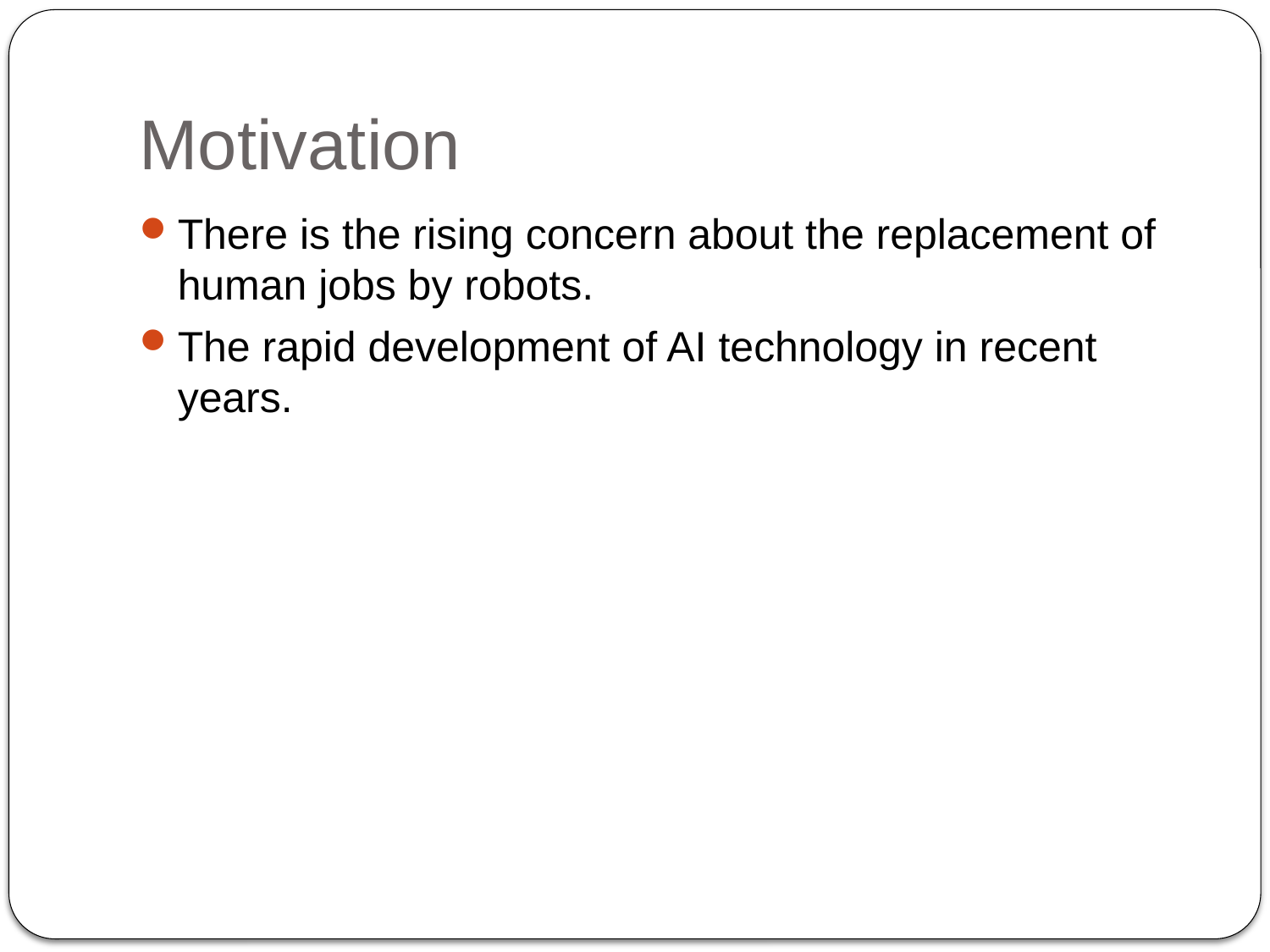

# Motivation
There is the rising concern about the replacement of human jobs by robots.
The rapid development of AI technology in recent years.